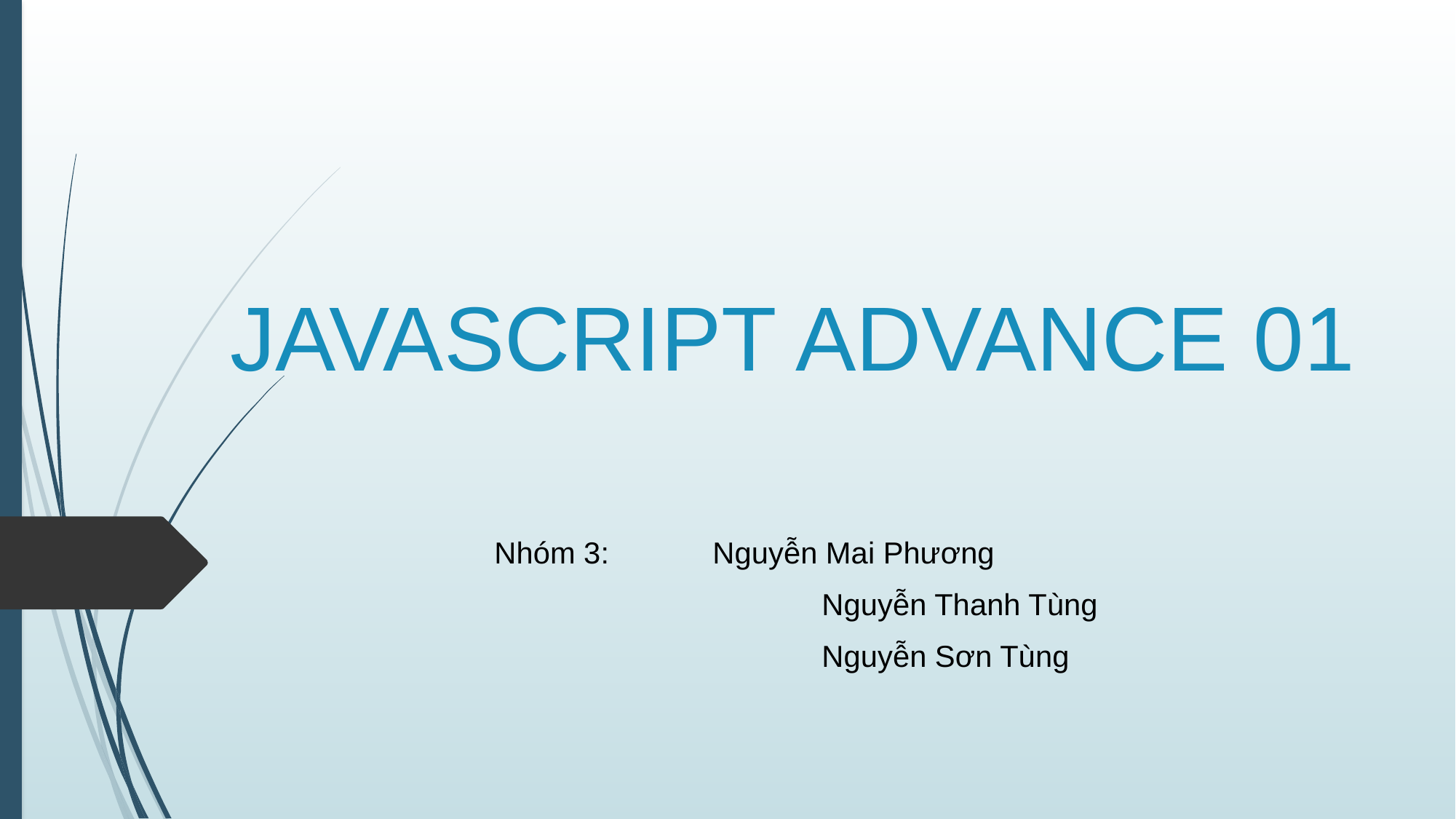

# JAVASCRIPT ADVANCE 01
Nhóm 3:	Nguyễn Mai Phương
		 	Nguyễn Thanh Tùng
		 	Nguyễn Sơn Tùng